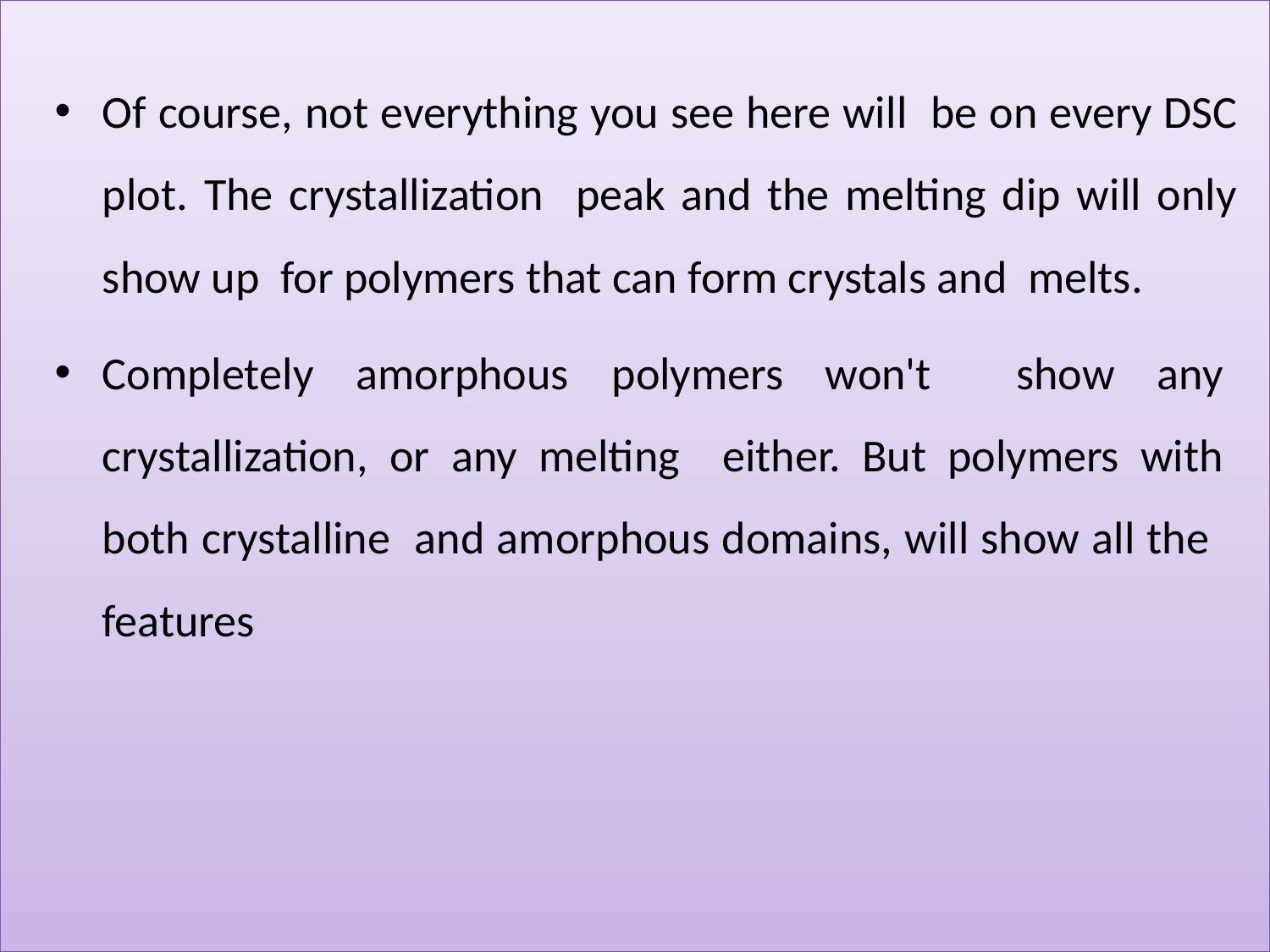

Of course, not everything you see here will  be on every DSC plot. The crystallization  peak and the melting dip will only show up  for polymers that can form crystals and  melts.
Completely amorphous polymers won't  show any crystallization, or any melting  either. But polymers with both crystalline  and amorphous domains, will show all the  features